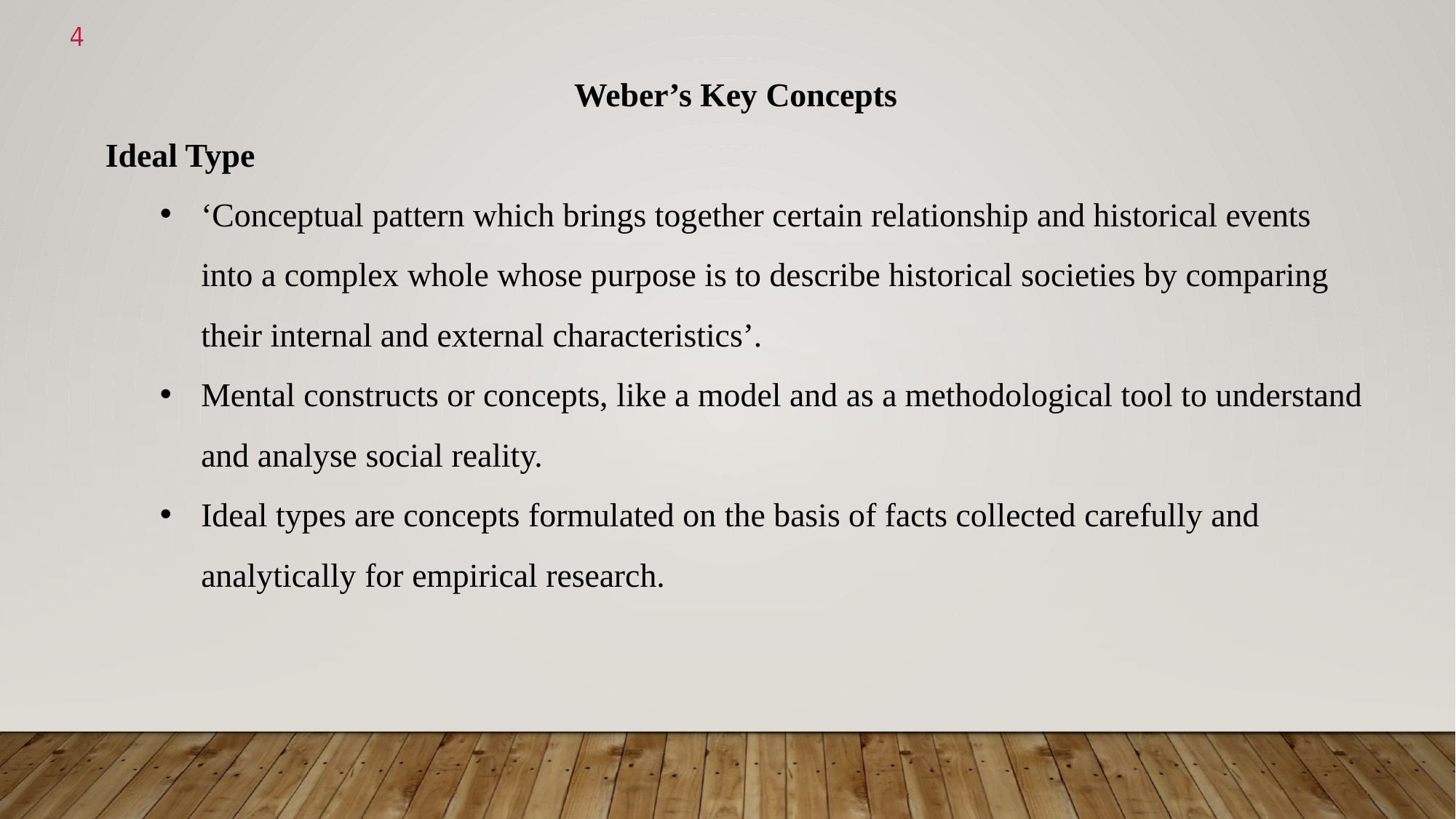

4
Weber’s Key Concepts
Ideal Type
‘Conceptual pattern which brings together certain relationship and historical events into a complex whole whose purpose is to describe historical societies by comparing their internal and external characteristics’.
Mental constructs or concepts, like a model and as a methodological tool to understand and analyse social reality.
Ideal types are concepts formulated on the basis of facts collected carefully and analytically for empirical research.